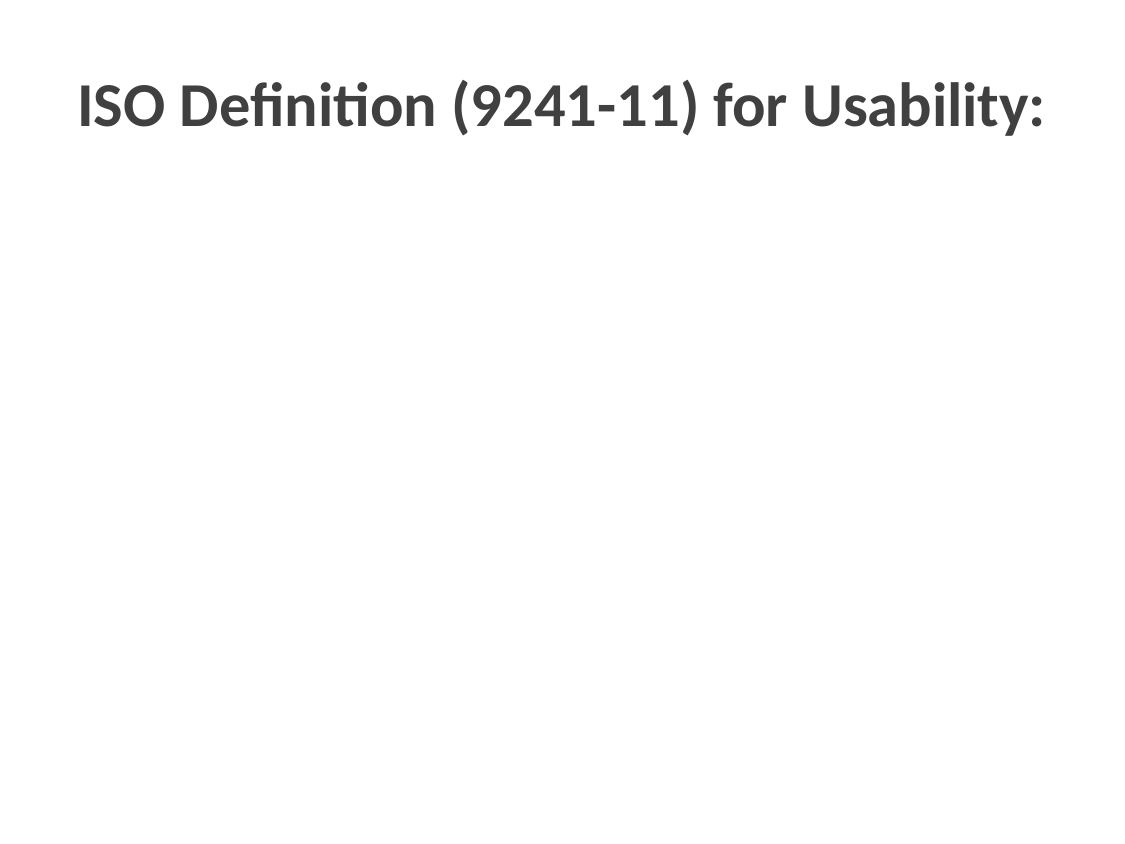

# ISO Definition (9241-11) for Usability:
“...the extent to which a product can be used by specified users to achieve specified goals with effectiveness, efficiency and satisfaction in a specified context of use.”